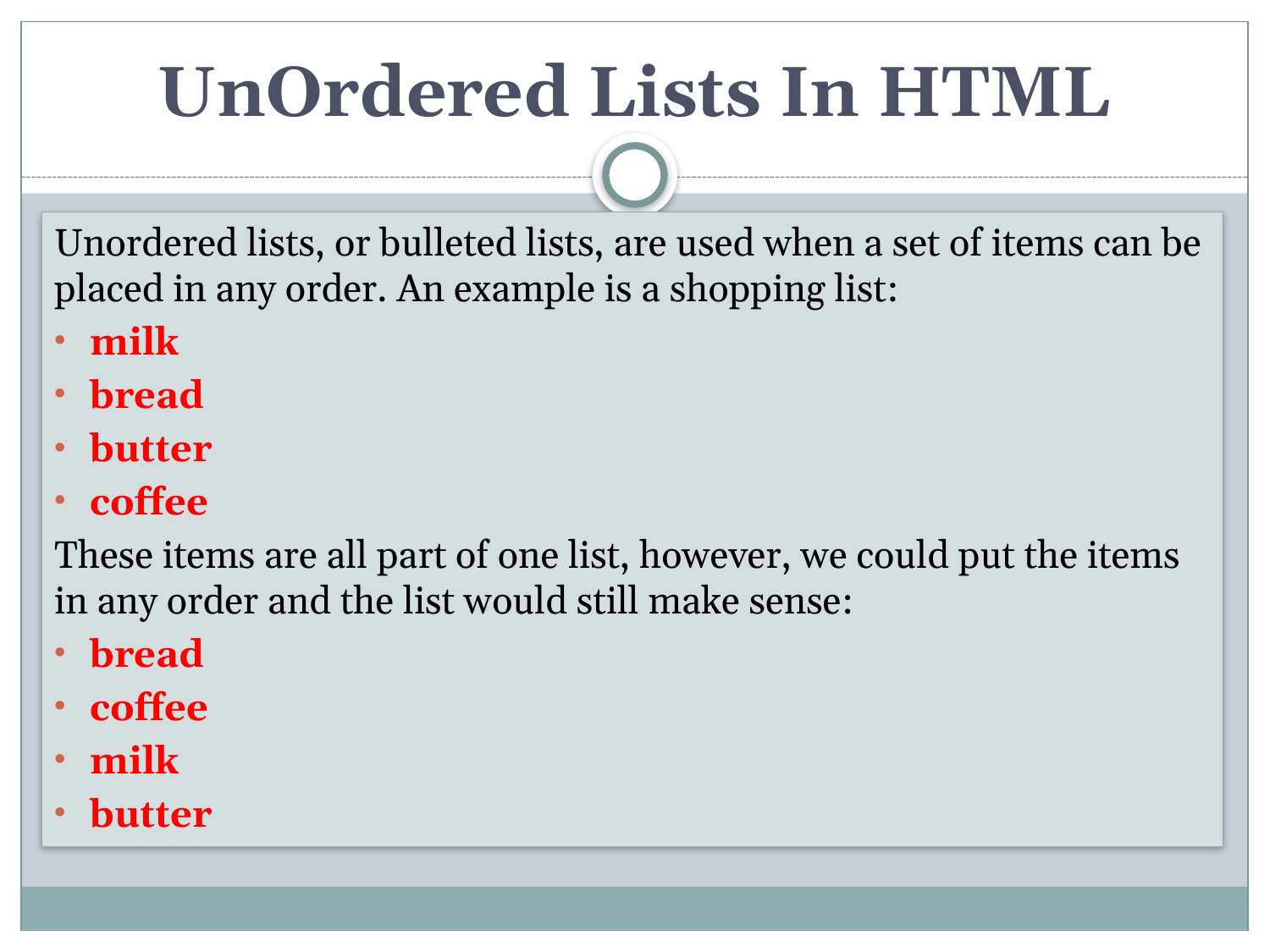

# UnOrdered Lists In HTML
Unordered lists, or bulleted lists, are used when a set of items can be placed in any order. An example is a shopping list:
milk
bread
butter
coffee
These items are all part of one list, however, we could put the items in any order and the list would still make sense:
bread
coffee
milk
butter